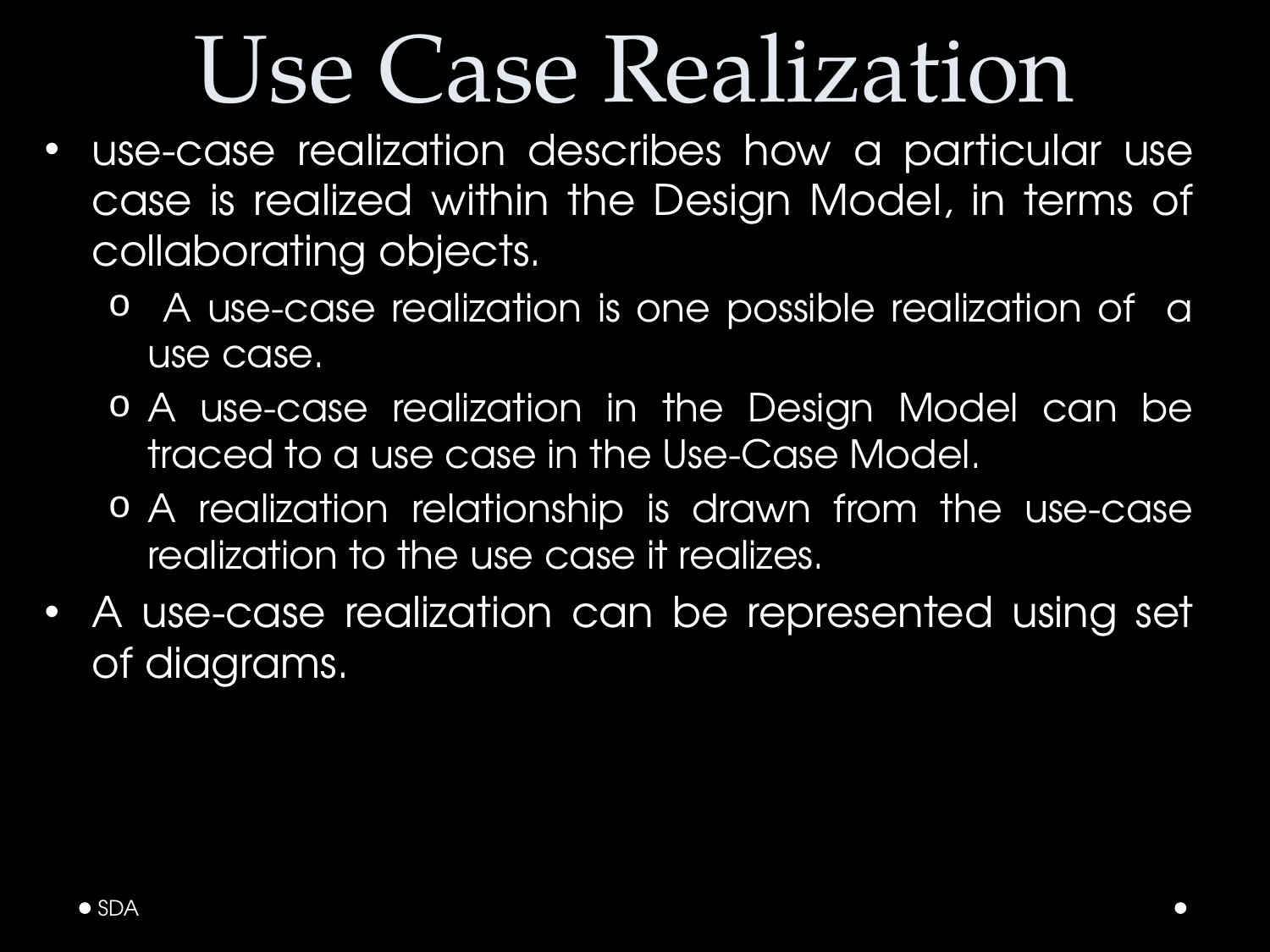

# Use Case Realization
use-case realization describes how a particular use case is realized within the Design Model, in terms of collaborating objects.
 A use-case realization is one possible realization of  a use case.
A use-case realization in the Design Model can be traced to a use case in the Use-Case Model.
A realization relationship is drawn from the use-case realization to the use case it realizes.
A use-case realization can be represented using set of diagrams.
SDA